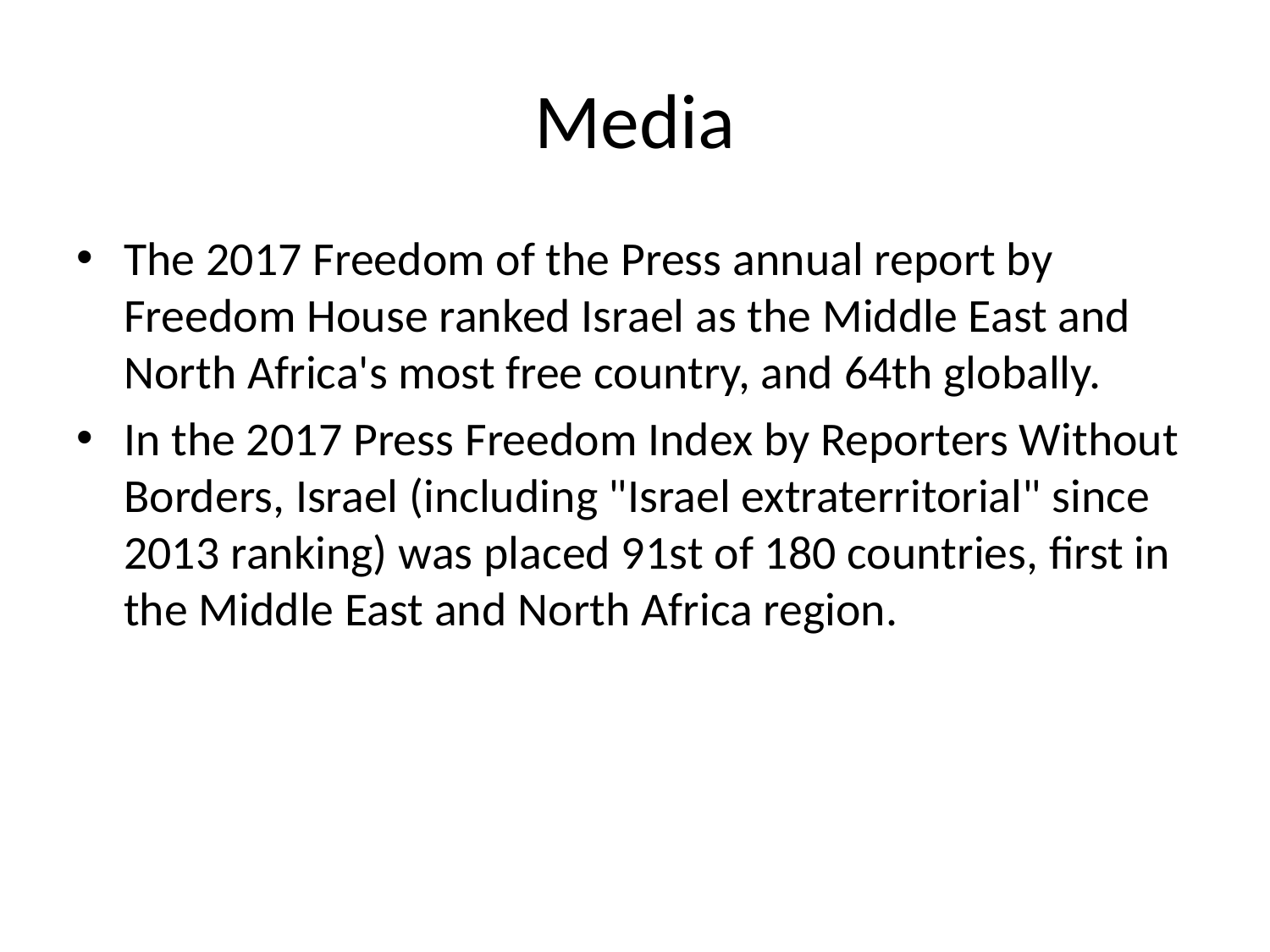

# Media
The 2017 Freedom of the Press annual report by Freedom House ranked Israel as the Middle East and North Africa's most free country, and 64th globally.
In the 2017 Press Freedom Index by Reporters Without Borders, Israel (including "Israel extraterritorial" since 2013 ranking) was placed 91st of 180 countries, first in the Middle East and North Africa region.